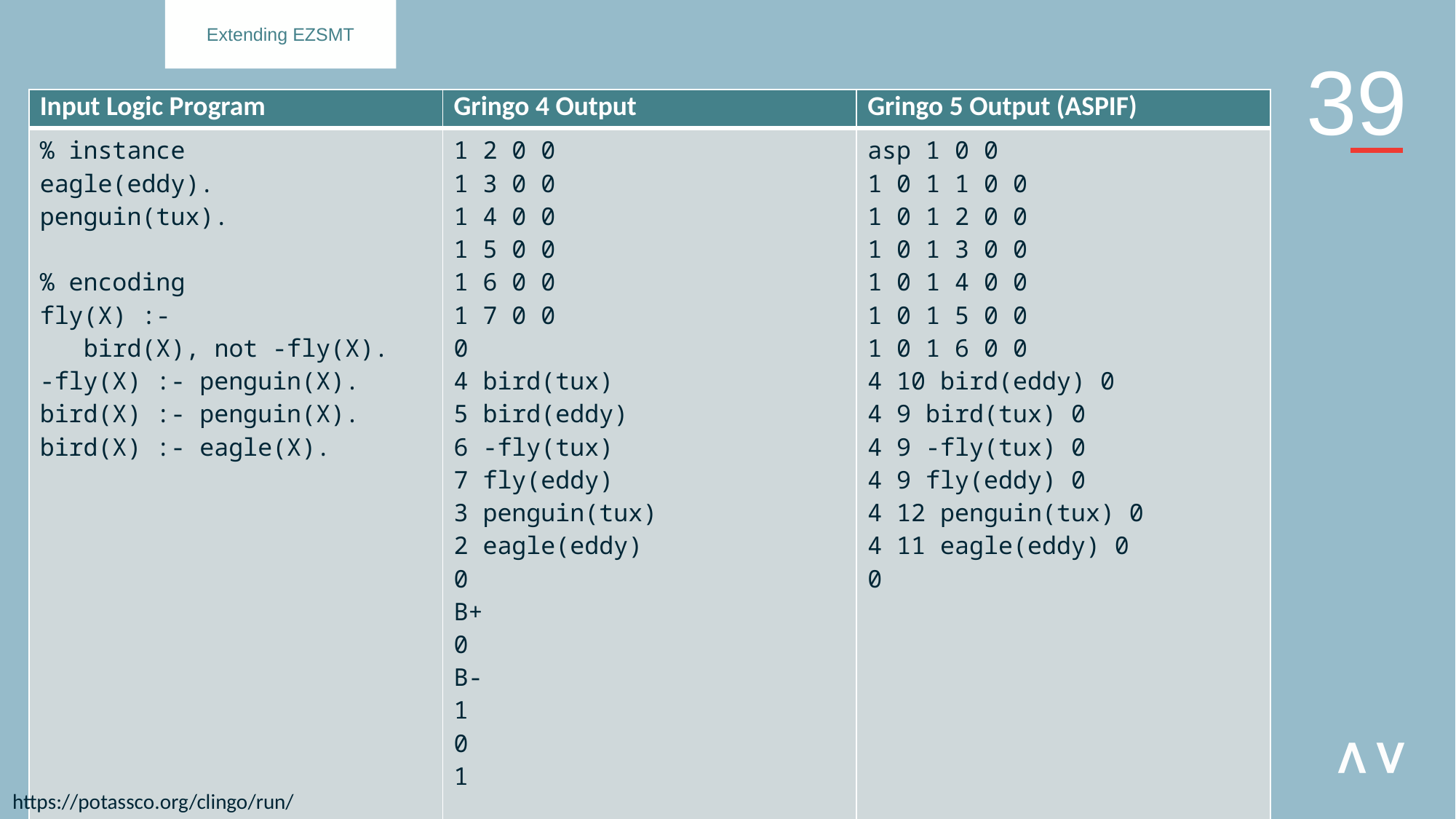

Extending EZSMT
| Input Logic Program | Gringo 4 Output | Gringo 5 Output (ASPIF) |
| --- | --- | --- |
| % instance eagle(eddy). penguin(tux). % encoding fly(X) :- bird(X), not -fly(X). -fly(X) :- penguin(X). bird(X) :- penguin(X). bird(X) :- eagle(X). | 1 2 0 0 1 3 0 0 1 4 0 0 1 5 0 0 1 6 0 0 1 7 0 0 0 4 bird(tux) 5 bird(eddy) 6 -fly(tux) 7 fly(eddy) 3 penguin(tux) 2 eagle(eddy) 0 B+ 0 B- 1 0 1 | asp 1 0 0 1 0 1 1 0 0 1 0 1 2 0 0 1 0 1 3 0 0 1 0 1 4 0 0 1 0 1 5 0 0 1 0 1 6 0 0 4 10 bird(eddy) 0 4 9 bird(tux) 0 4 9 -fly(tux) 0 4 9 fly(eddy) 0 4 12 penguin(tux) 0 4 11 eagle(eddy) 0 0 |
https://potassco.org/clingo/run/